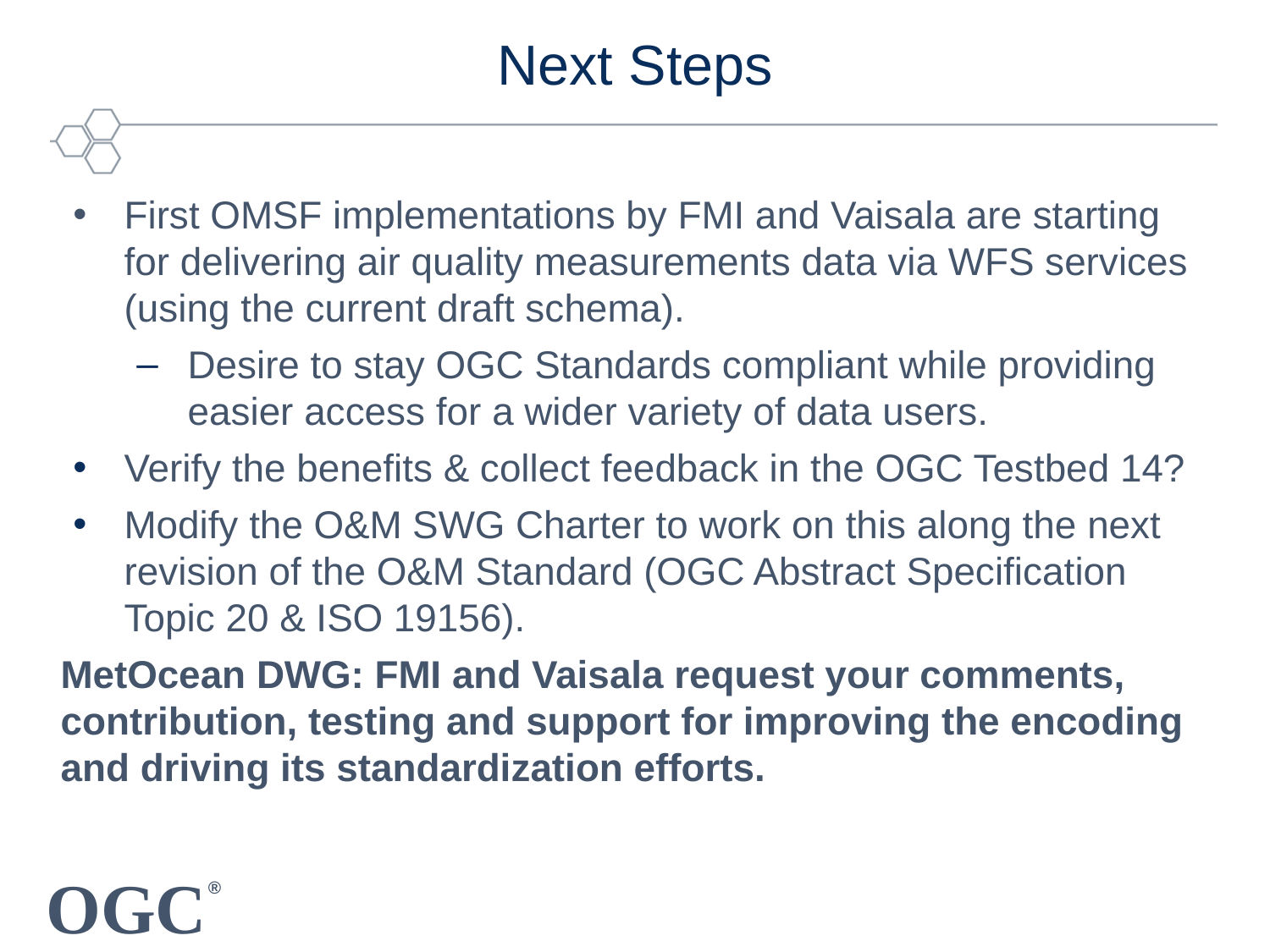

# Next Steps
First OMSF implementations by FMI and Vaisala are starting for delivering air quality measurements data via WFS services (using the current draft schema).
Desire to stay OGC Standards compliant while providing easier access for a wider variety of data users.
Verify the benefits & collect feedback in the OGC Testbed 14?
Modify the O&M SWG Charter to work on this along the next revision of the O&M Standard (OGC Abstract Specification Topic 20 & ISO 19156).
MetOcean DWG: FMI and Vaisala request your comments, contribution, testing and support for improving the encoding and driving its standardization efforts.